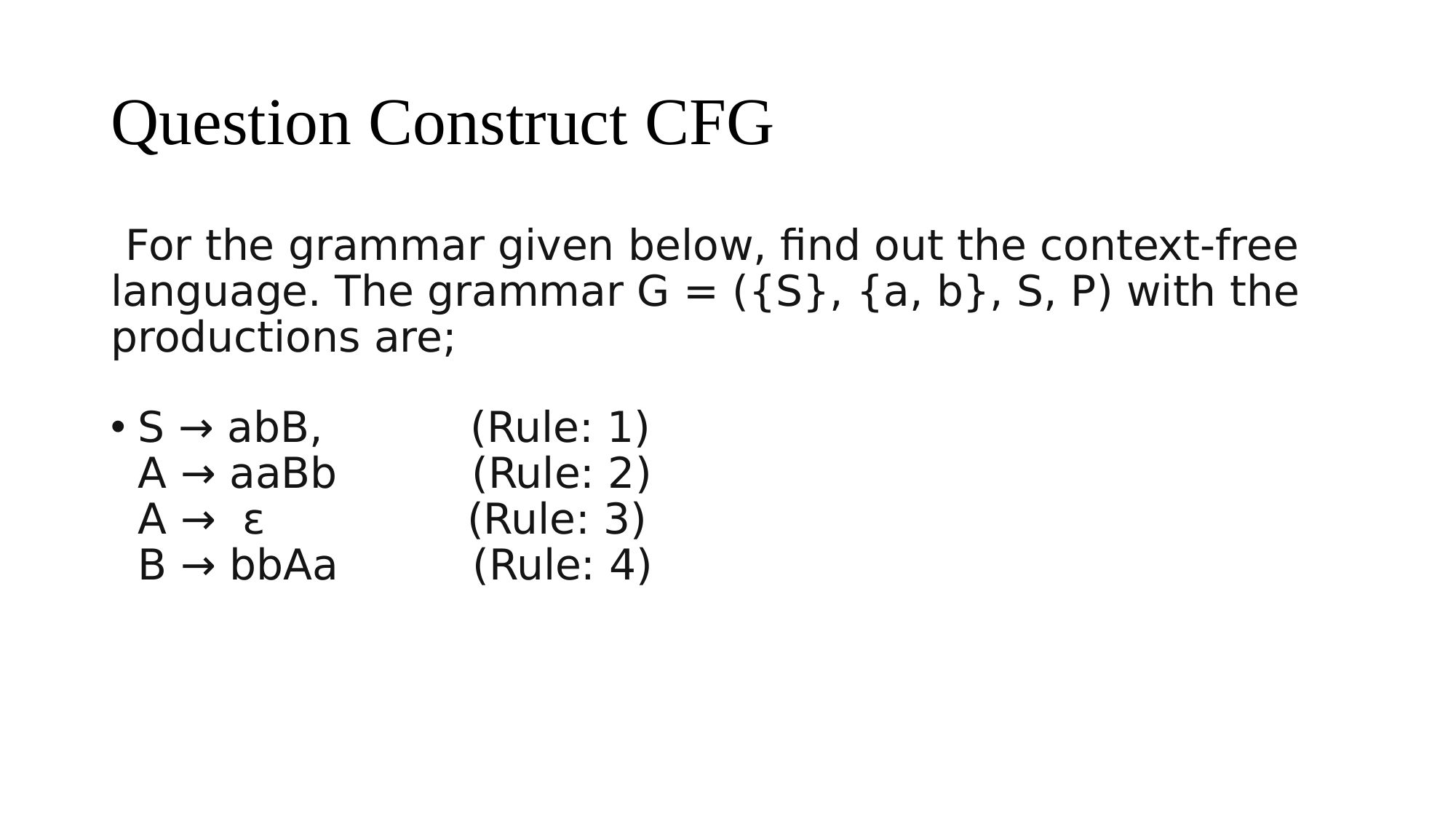

# Question Construct CFG
 For the grammar given below, find out the context-free language. The grammar G = ({S}, {a, b}, S, P) with the productions are;
S → abB,           (Rule: 1)
A → aaBb          (Rule: 2)
A →  ε               (Rule: 3)
B → bbAa          (Rule: 4)